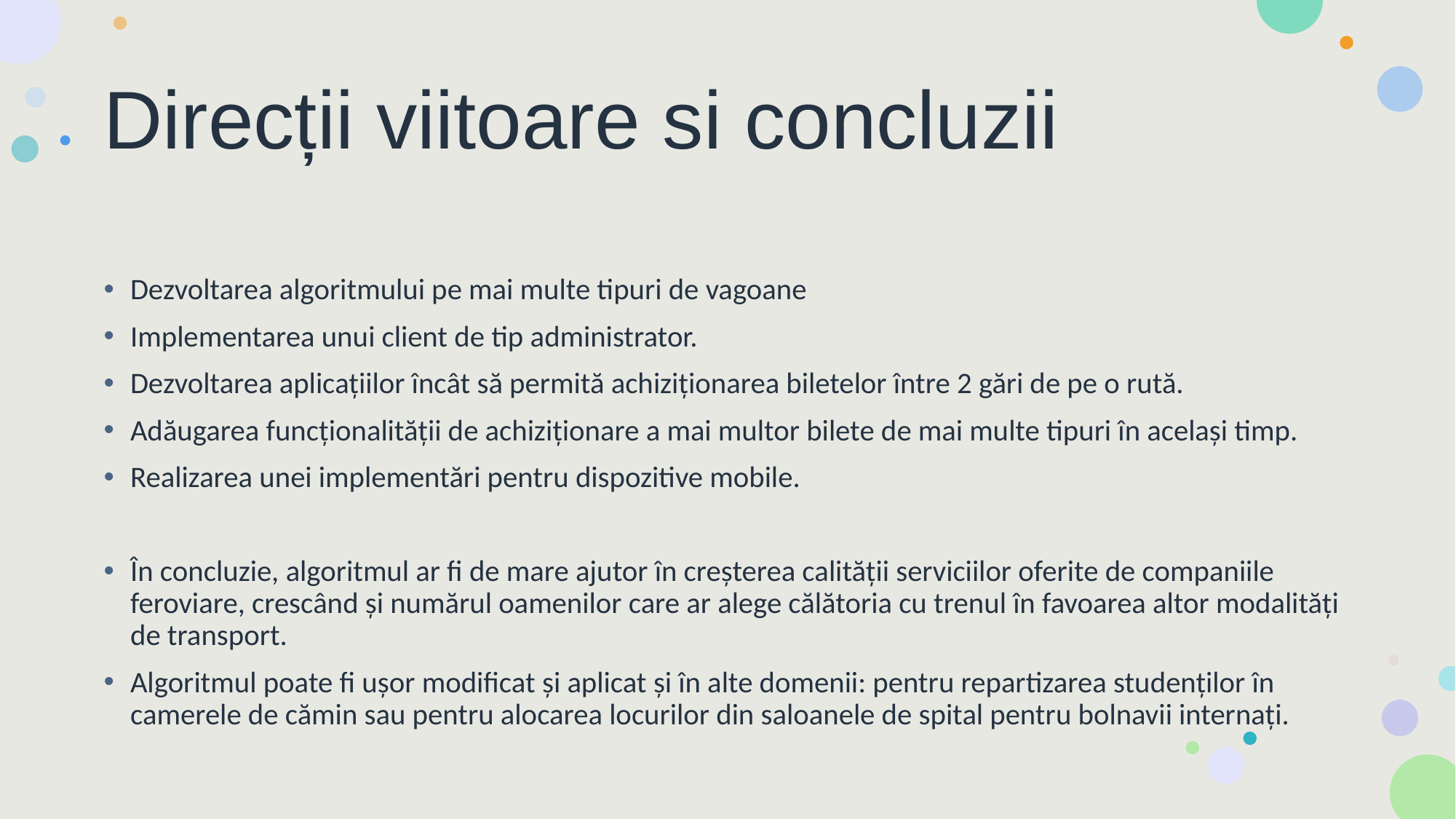

# Direcții viitoare si concluzii

Dezvoltarea algoritmului pe mai multe tipuri de vagoane
Implementarea unui client de tip administrator.
Dezvoltarea aplicațiilor încât să permită achiziționarea biletelor între 2 gări de pe o rută.
Adăugarea funcționalității de achiziționare a mai multor bilete de mai multe tipuri în același timp.
Realizarea unei implementări pentru dispozitive mobile.

În concluzie, algoritmul ar fi de mare ajutor în creșterea calității serviciilor oferite de companiile feroviare, crescând și numărul oamenilor care ar alege călătoria cu trenul în favoarea altor modalități de transport.
Algoritmul poate fi ușor modificat și aplicat și în alte domenii: pentru repartizarea studenților în camerele de cămin sau pentru alocarea locurilor din saloanele de spital pentru bolnavii internați.